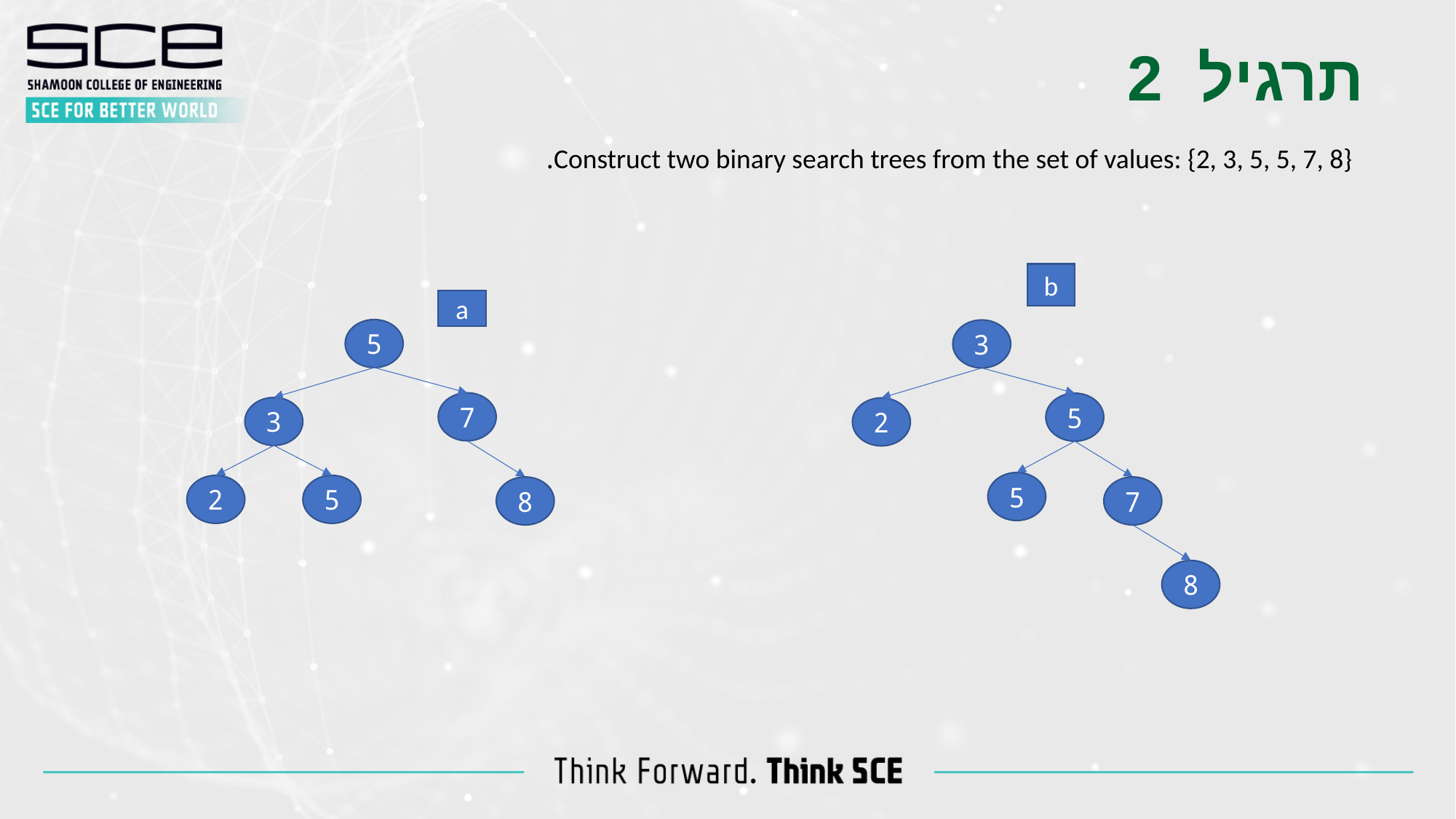

תרגיל  2
Construct two binary search trees from the set of values: {2, 3, 5, 5, 7, 8}.
b
a
5
3
7
5
3
2
5
2
5
8
7
8